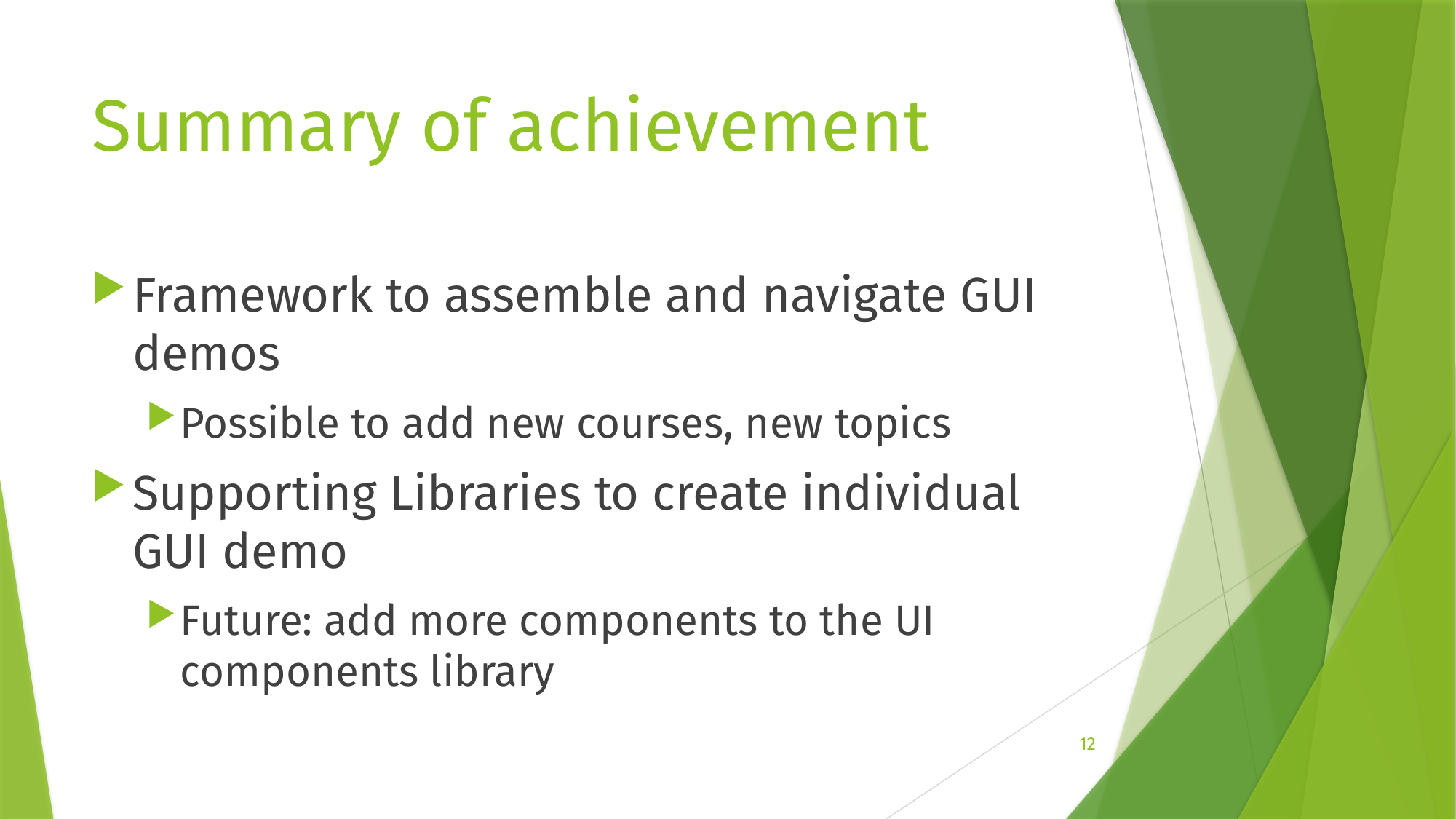

# Summary of achievement
Framework to assemble and navigate GUI demos
Possible to add new courses, new topics
Supporting Libraries to create individual GUI demo
Future: add more components to the UI components library
12